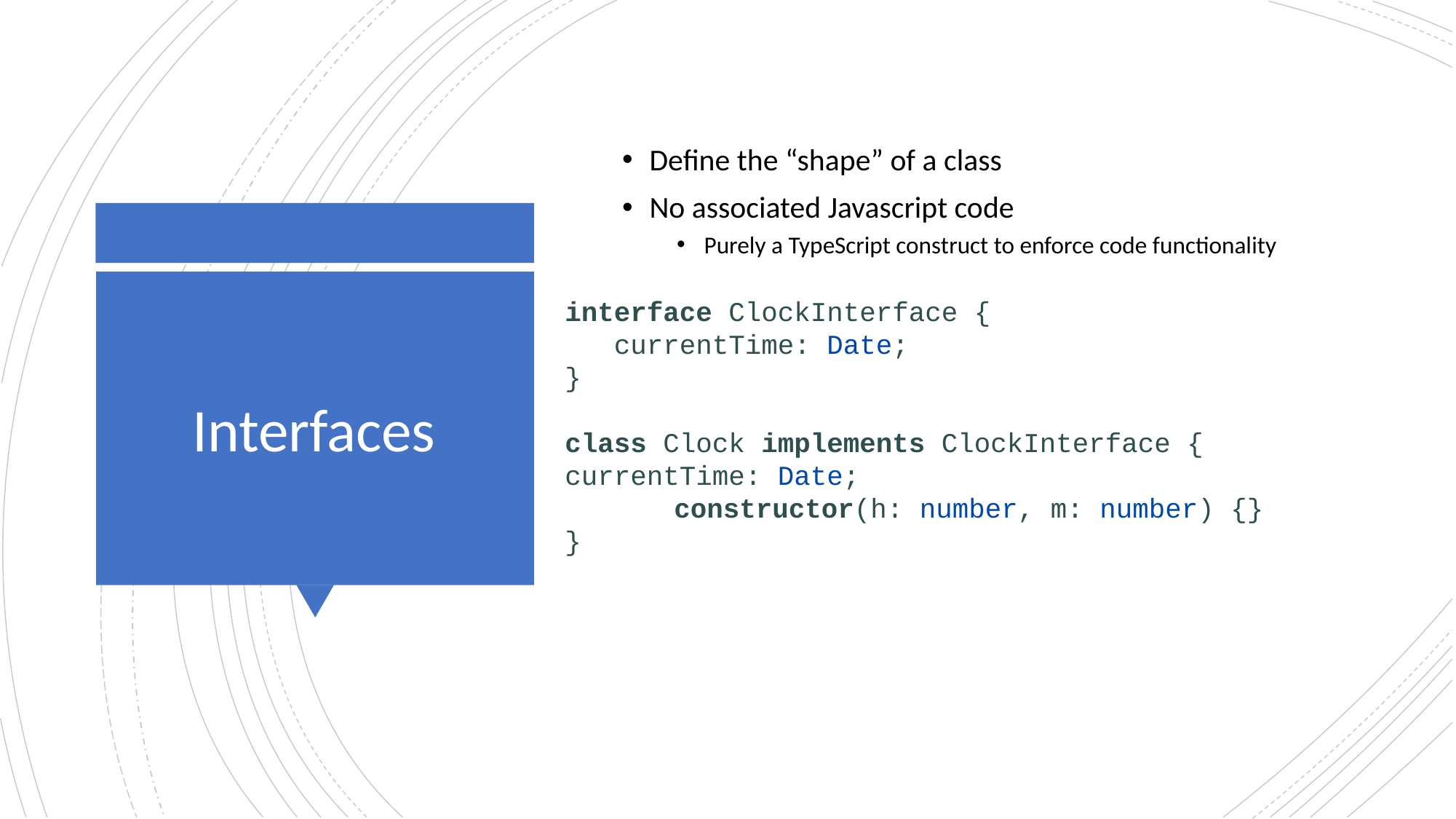

Define the “shape” of a class
No associated Javascript code
Purely a TypeScript construct to enforce code functionality

# Interfaces
interface ClockInterface {
   currentTime: Date;
}

class Clock implements ClockInterface { 	currentTime: Date;
    	constructor(h: number, m: number) {}
}